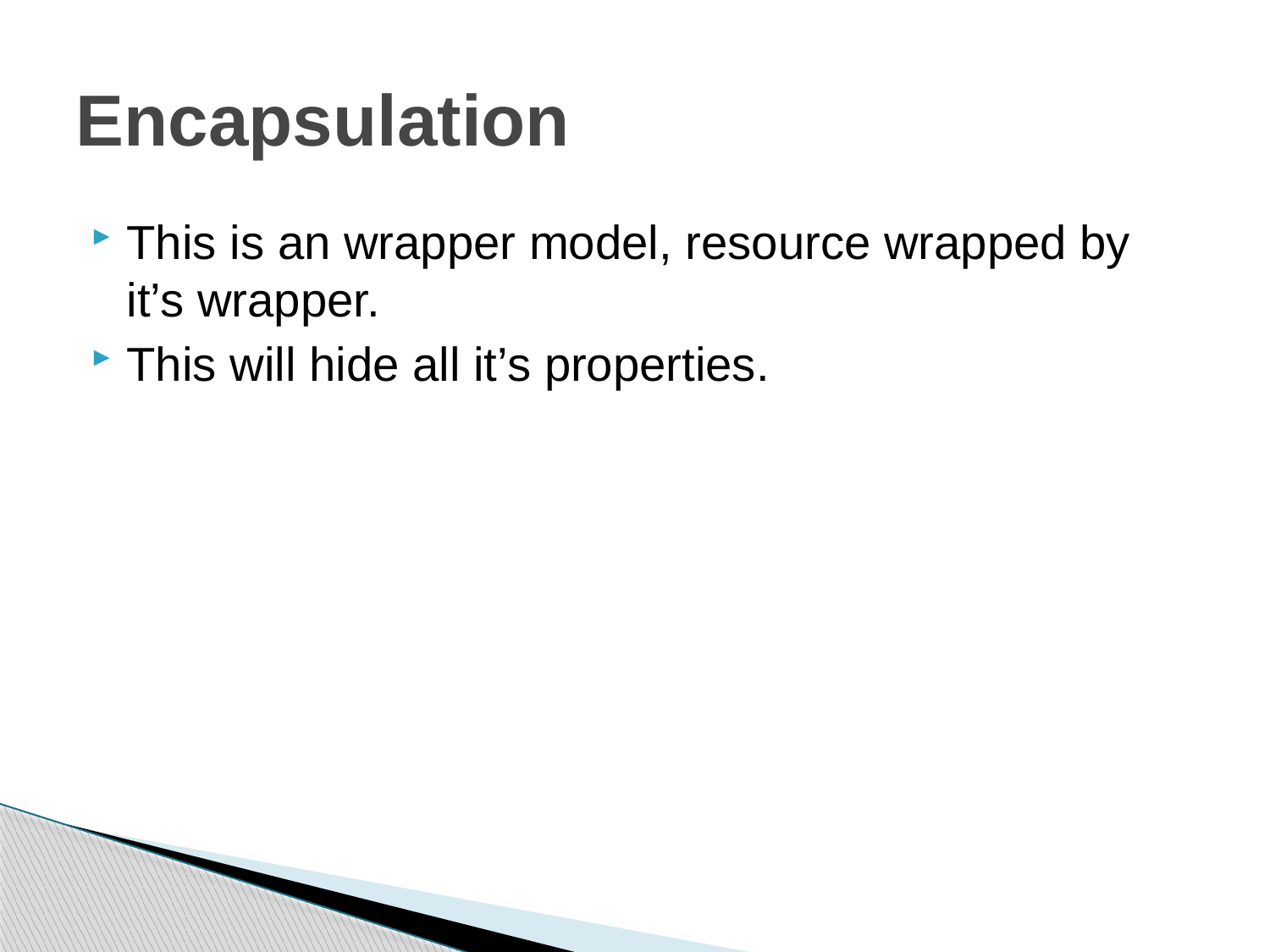

# Encapsulation
This is an wrapper model, resource wrapped by it’s wrapper.
This will hide all it’s properties.